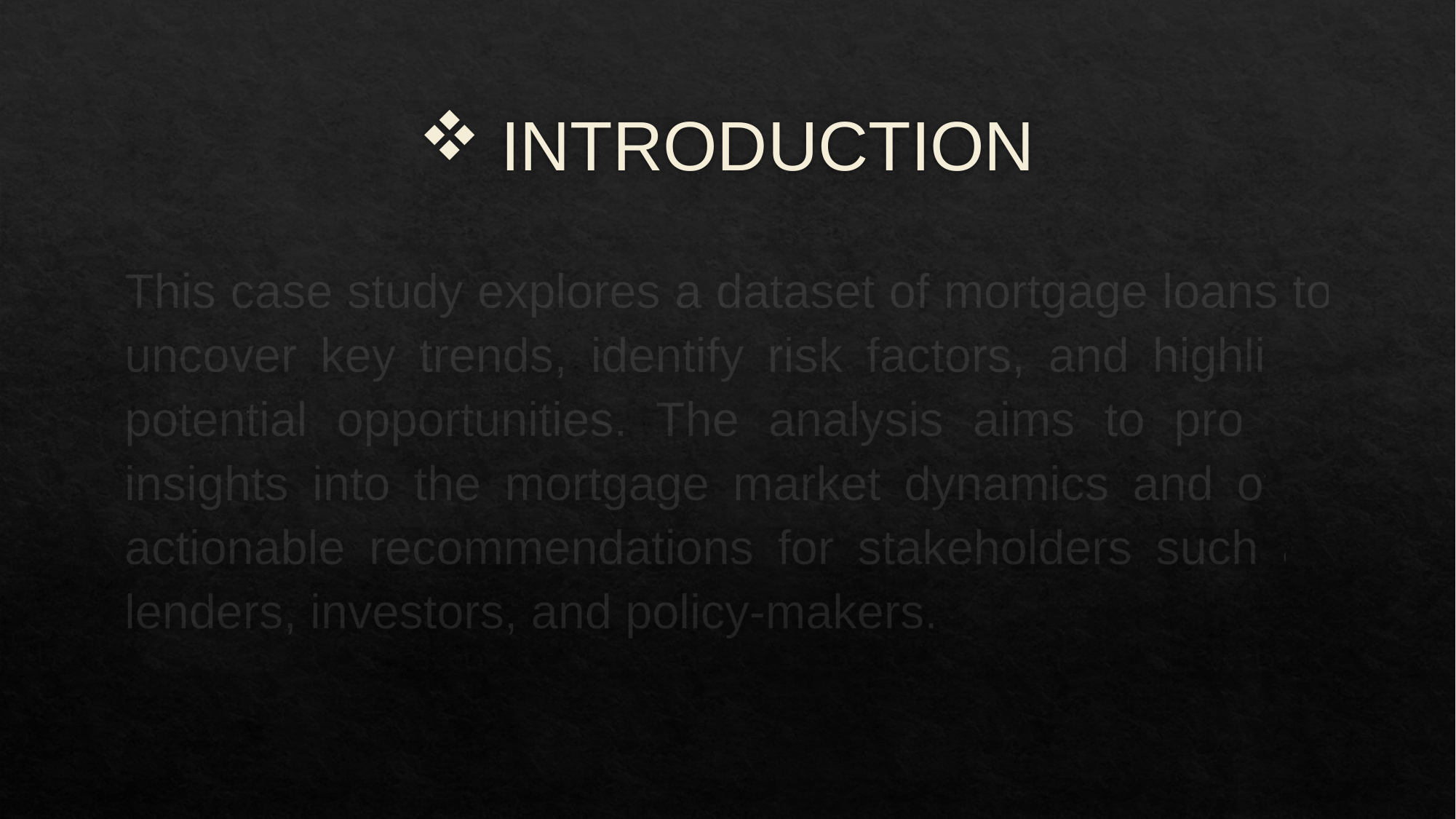

# INTRODUCTION
This case study explores a dataset of mortgage loans to uncover key trends, identify risk factors, and highlight potential opportunities. The analysis aims to provide insights into the mortgage market dynamics and offer actionable recommendations for stakeholders such as lenders, investors, and policy-makers.